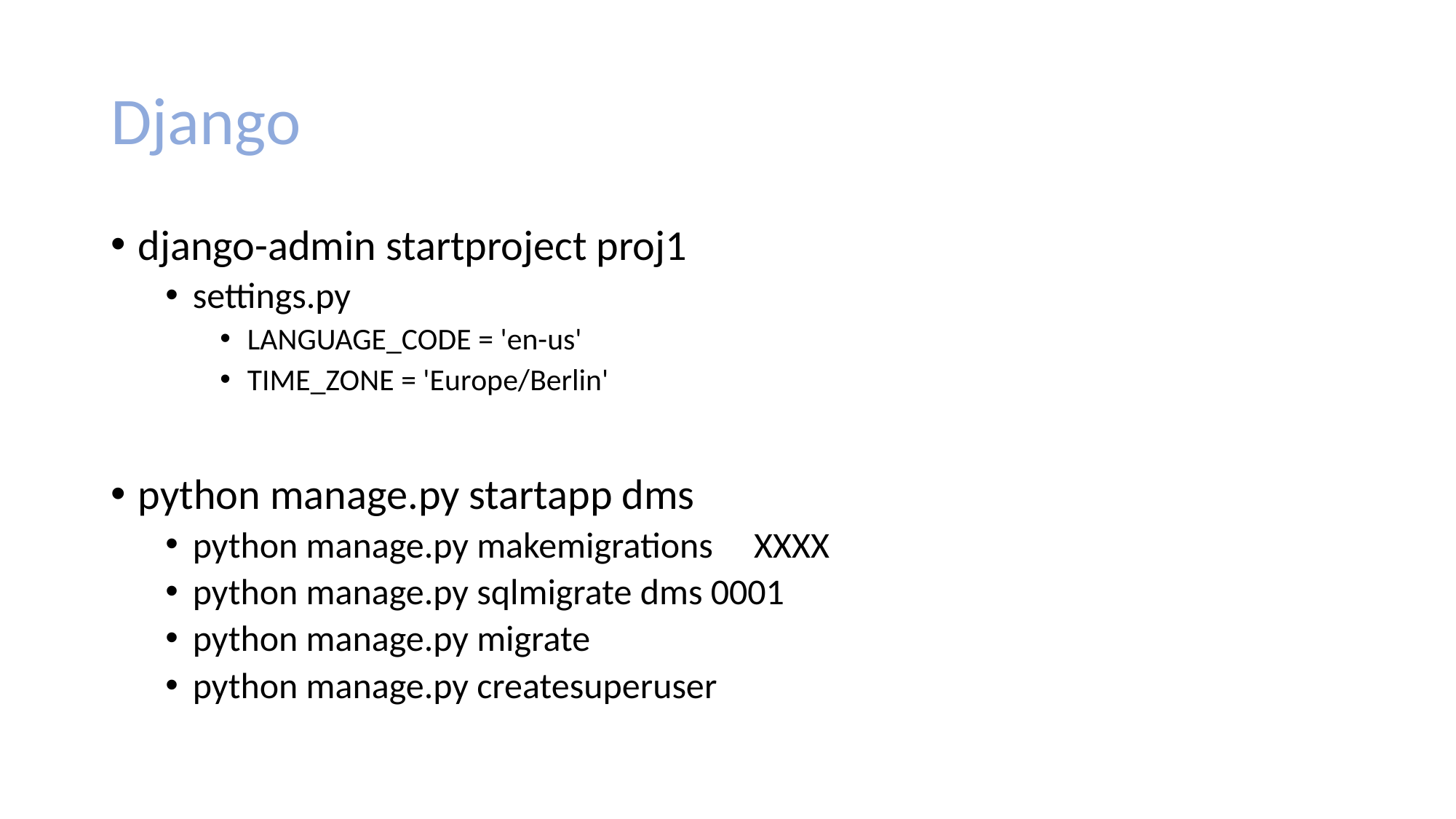

# Django
django-admin startproject proj1
settings.py
LANGUAGE_CODE = 'en-us'
TIME_ZONE = 'Europe/Berlin'

python manage.py startapp dms
python manage.py makemigrations     XXXX
python manage.py sqlmigrate dms 0001
python manage.py migrate
python manage.py createsuperuser